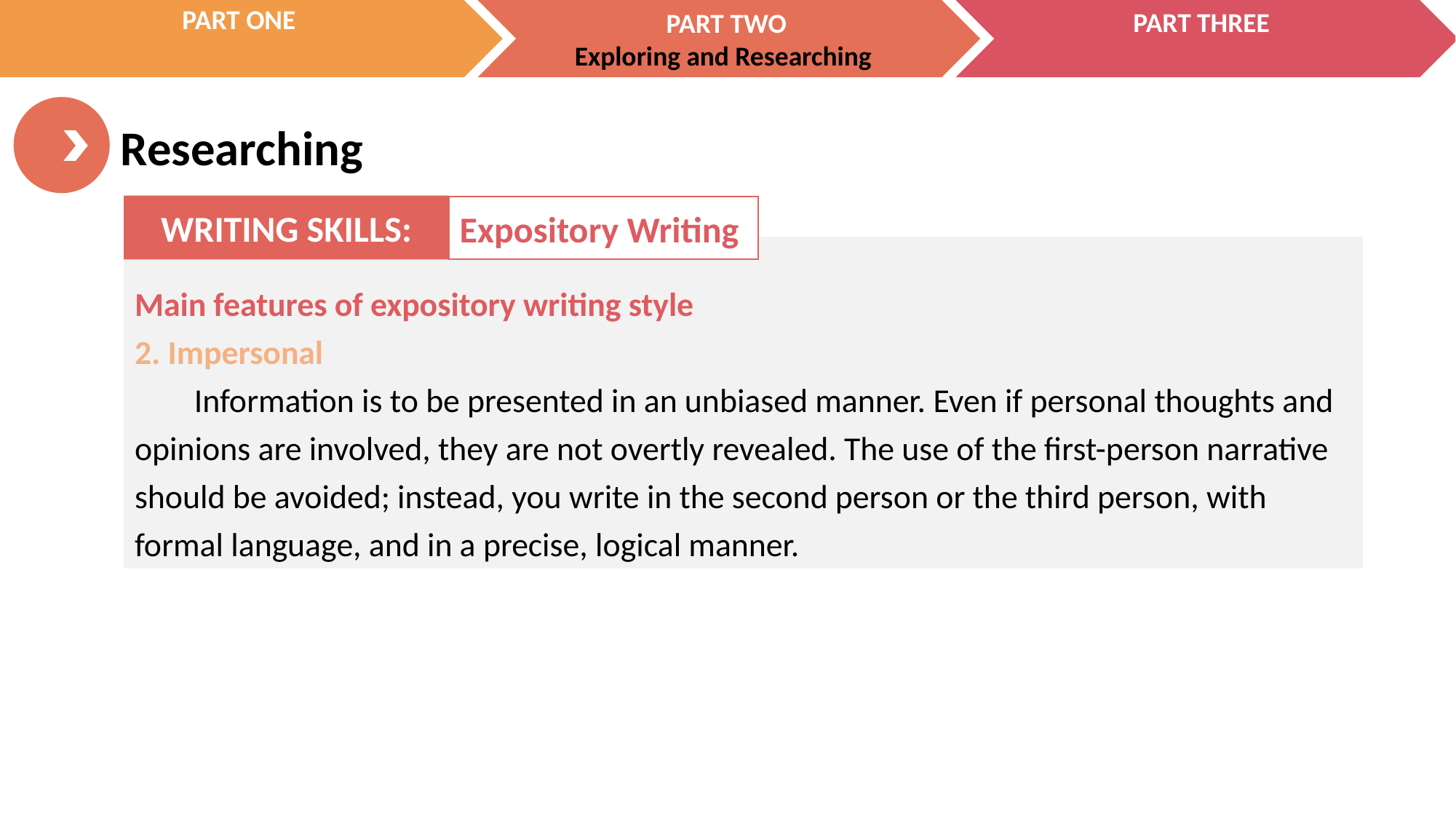

WRITING SKILLS:
Expository Writing

Main features of expository writing style
2. Impersonal
        Information is to be presented in an unbiased manner. Even if personal thoughts and opinions are involved, they are not overtly revealed. The use of the first-person narrative should be avoided; instead, you write in the second person or the third person, with formal language, and in a precise, logical manner.